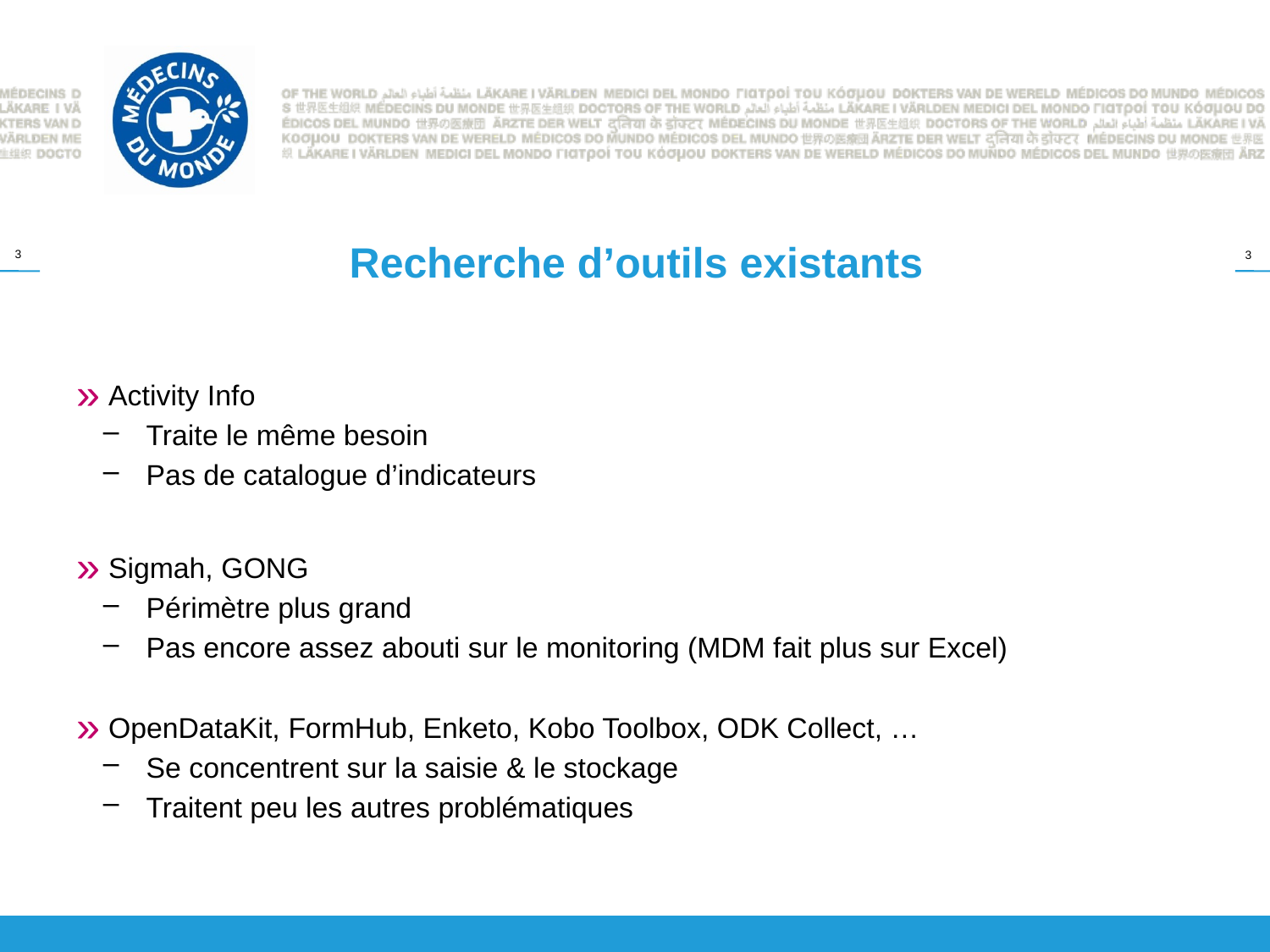

# Recherche d’outils existants
Activity Info
Traite le même besoin
Pas de catalogue d’indicateurs

Sigmah, GONG
Périmètre plus grand
Pas encore assez abouti sur le monitoring (MDM fait plus sur Excel)

OpenDataKit, FormHub, Enketo, Kobo Toolbox, ODK Collect, …
Se concentrent sur la saisie & le stockage
Traitent peu les autres problématiques